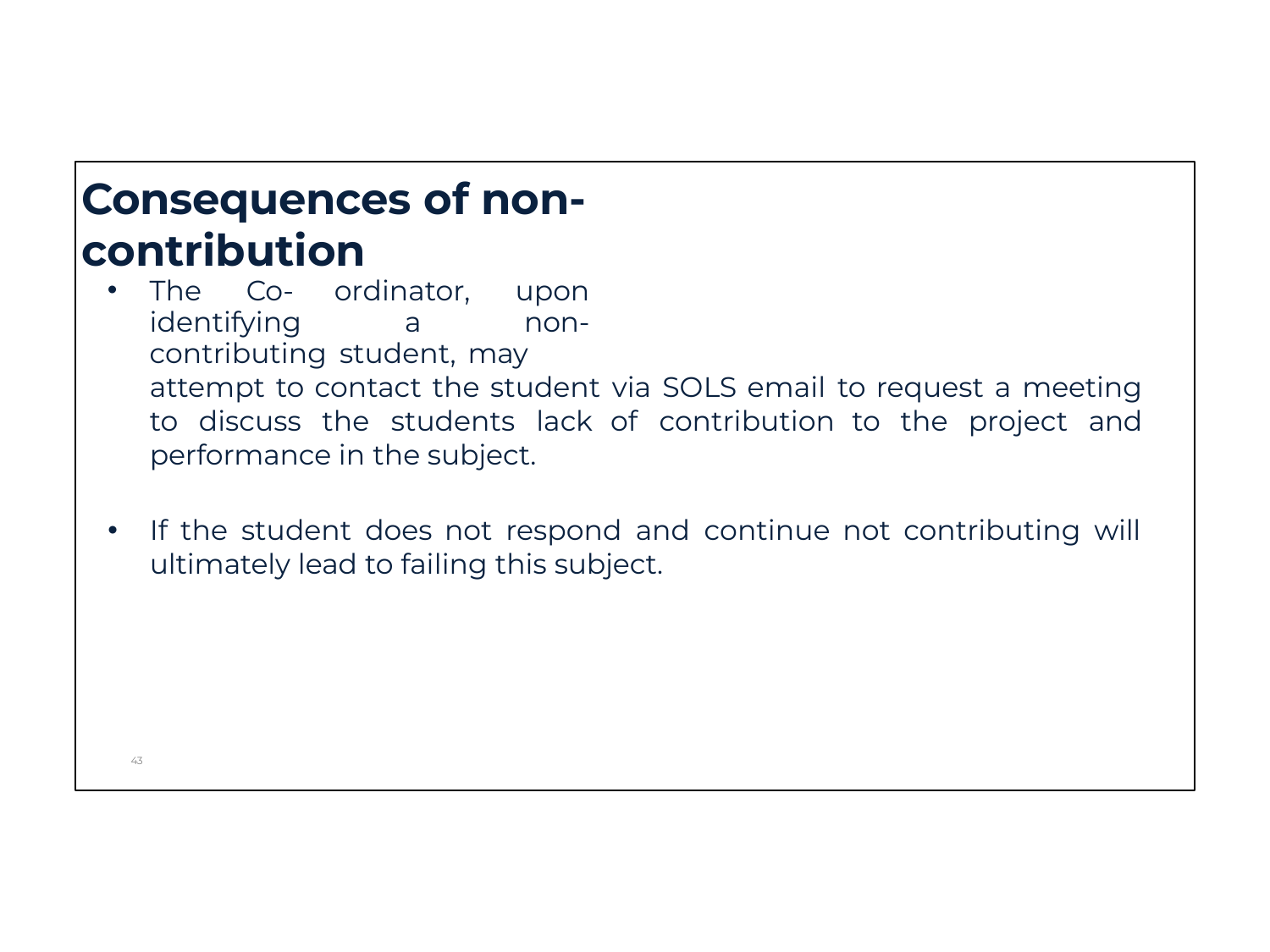

#

Consequences of non-contribution
The Co- ordinator, upon identifying a non- contributing student, may
attempt to contact the student via SOLS email to request a meeting to  discuss  the  students  lack  of  contribution  to  the  project  and performance in the subject.

If the student does not respond and continue not contributing will ultimately lead to failing this subject.
43